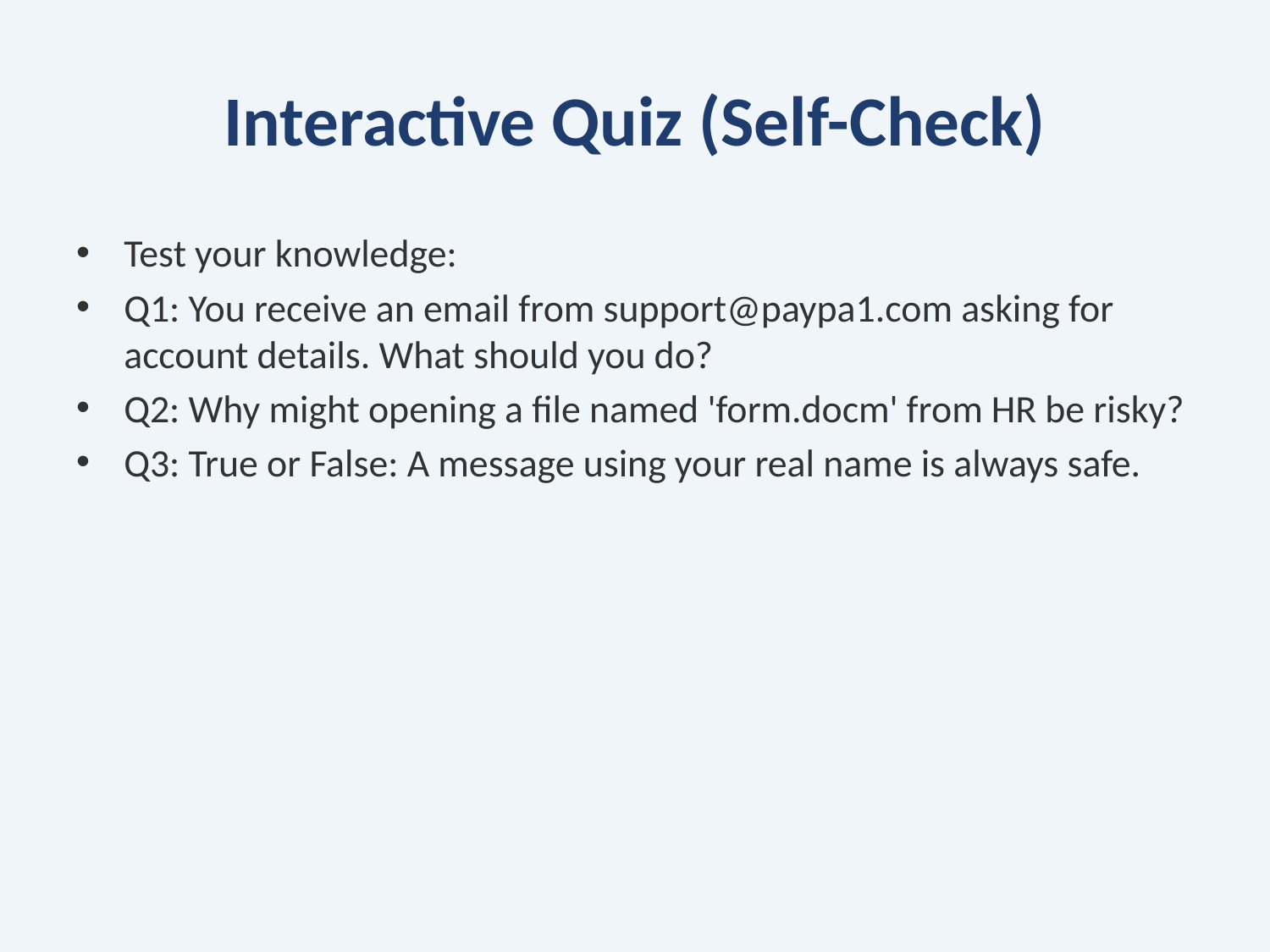

# Interactive Quiz (Self-Check)
Test your knowledge:
Q1: You receive an email from support@paypa1.com asking for account details. What should you do?
Q2: Why might opening a file named 'form.docm' from HR be risky?
Q3: True or False: A message using your real name is always safe.